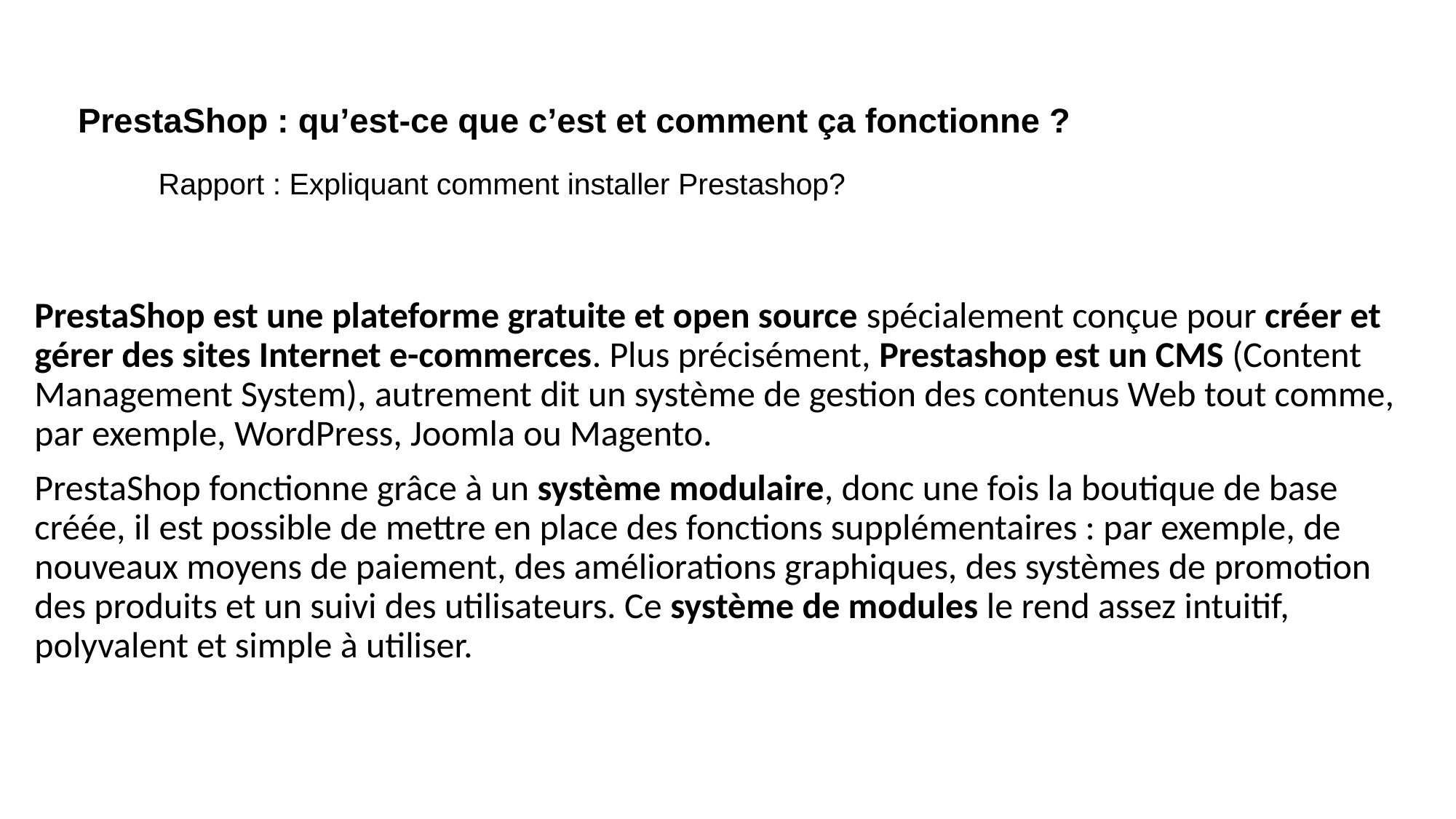

# PrestaShop : qu’est-ce que c’est et comment ça fonctionne ? Rapport : Expliquant comment installer Prestashop?
PrestaShop est une plateforme gratuite et open source spécialement conçue pour créer et gérer des sites Internet e-commerces. Plus précisément, Prestashop est un CMS (Content Management System), autrement dit un système de gestion des contenus Web tout comme, par exemple, WordPress, Joomla ou Magento.
PrestaShop fonctionne grâce à un système modulaire, donc une fois la boutique de base créée, il est possible de mettre en place des fonctions supplémentaires : par exemple, de nouveaux moyens de paiement, des améliorations graphiques, des systèmes de promotion des produits et un suivi des utilisateurs. Ce système de modules le rend assez intuitif, polyvalent et simple à utiliser.